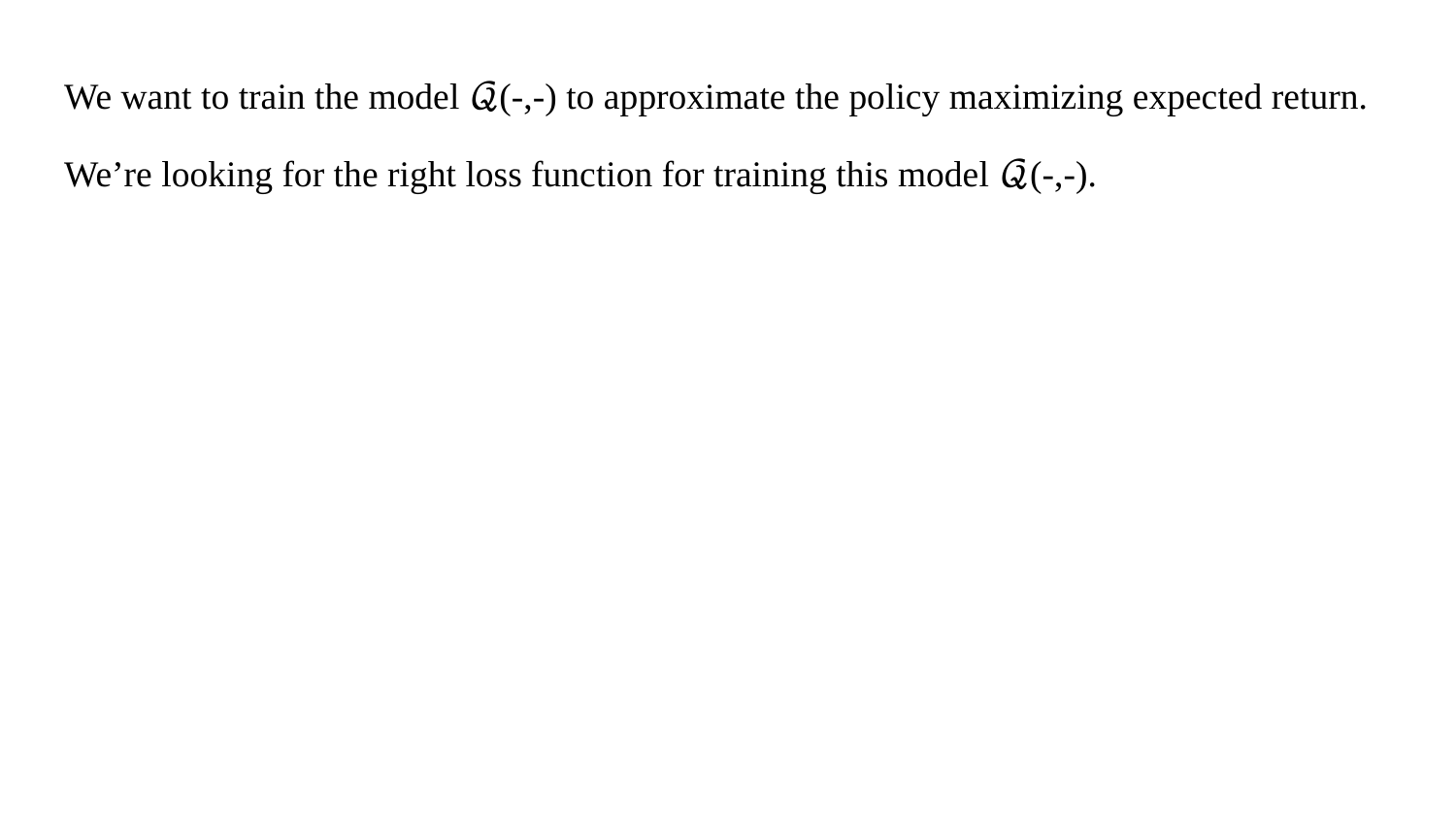

We want to train the model 𝒬(-,-) to approximate the policy maximizing expected return.
We’re looking for the right loss function for training this model 𝒬(-,-).